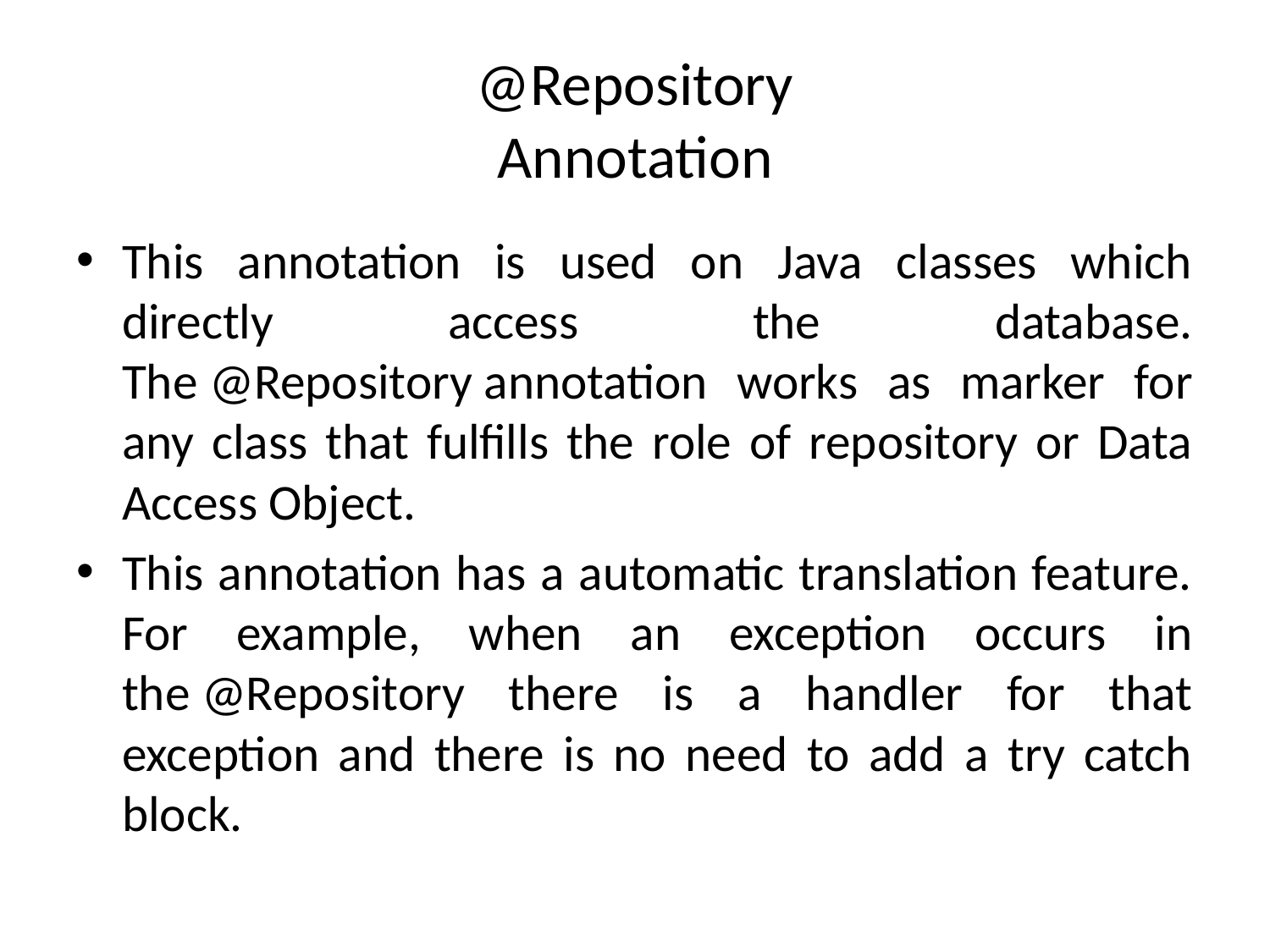

# @Repository Annotation
This annotation is used on Java classes which directly access the database. The @Repository annotation works as marker for any class that fulfills the role of repository or Data Access Object.
This annotation has a automatic translation feature. For example, when an exception occurs in the @Repository there is a handler for that exception and there is no need to add a try catch block.